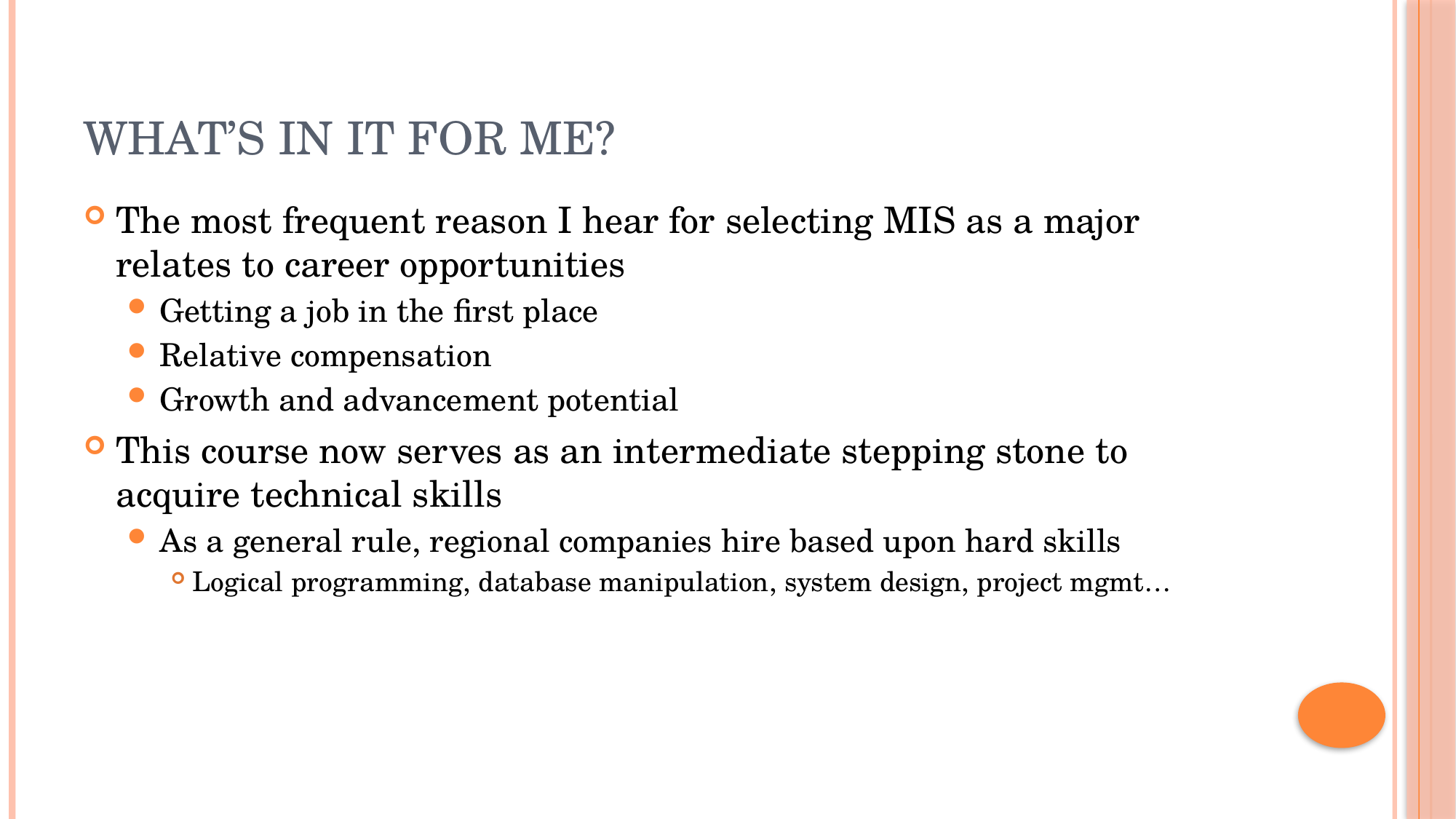

# What’s in it for me?
The most frequent reason I hear for selecting MIS as a major relates to career opportunities
Getting a job in the first place
Relative compensation
Growth and advancement potential
This course now serves as an intermediate stepping stone to acquire technical skills
As a general rule, regional companies hire based upon hard skills
Logical programming, database manipulation, system design, project mgmt…